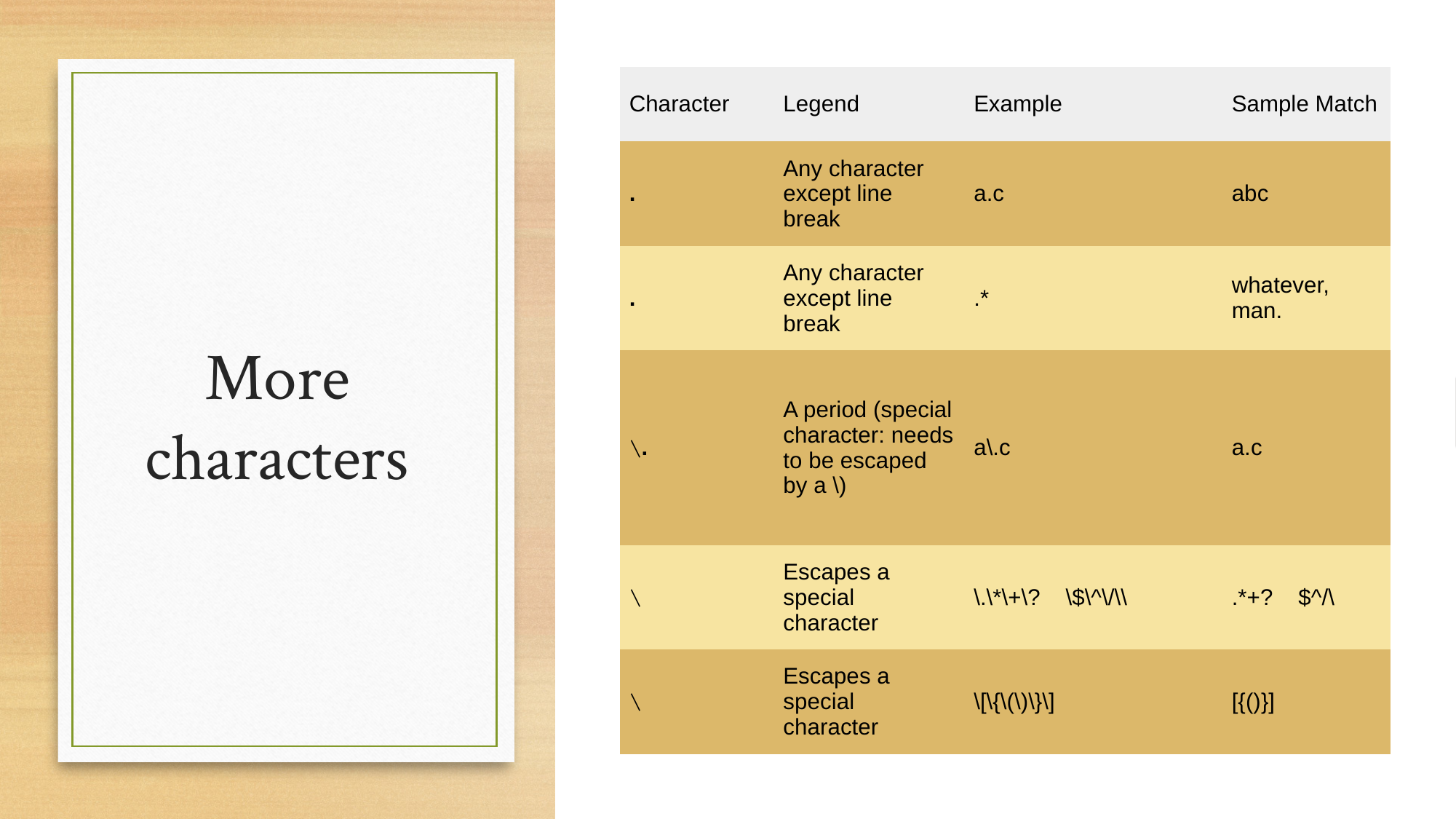

| Character | Legend | Example | Sample Match |
| --- | --- | --- | --- |
| . | Any character except line break | a.c | abc |
| . | Any character except line break | .\* | whatever, man. |
| \. | A period (special character: needs to be escaped by a \) | a\.c | a.c |
| \ | Escapes a special character | \.\\*\+\?    \$\^\/\\ | .\*+?    $^/\ |
| \ | Escapes a special character | \[\{\(\)\}\] | [{()}] |

# More characters